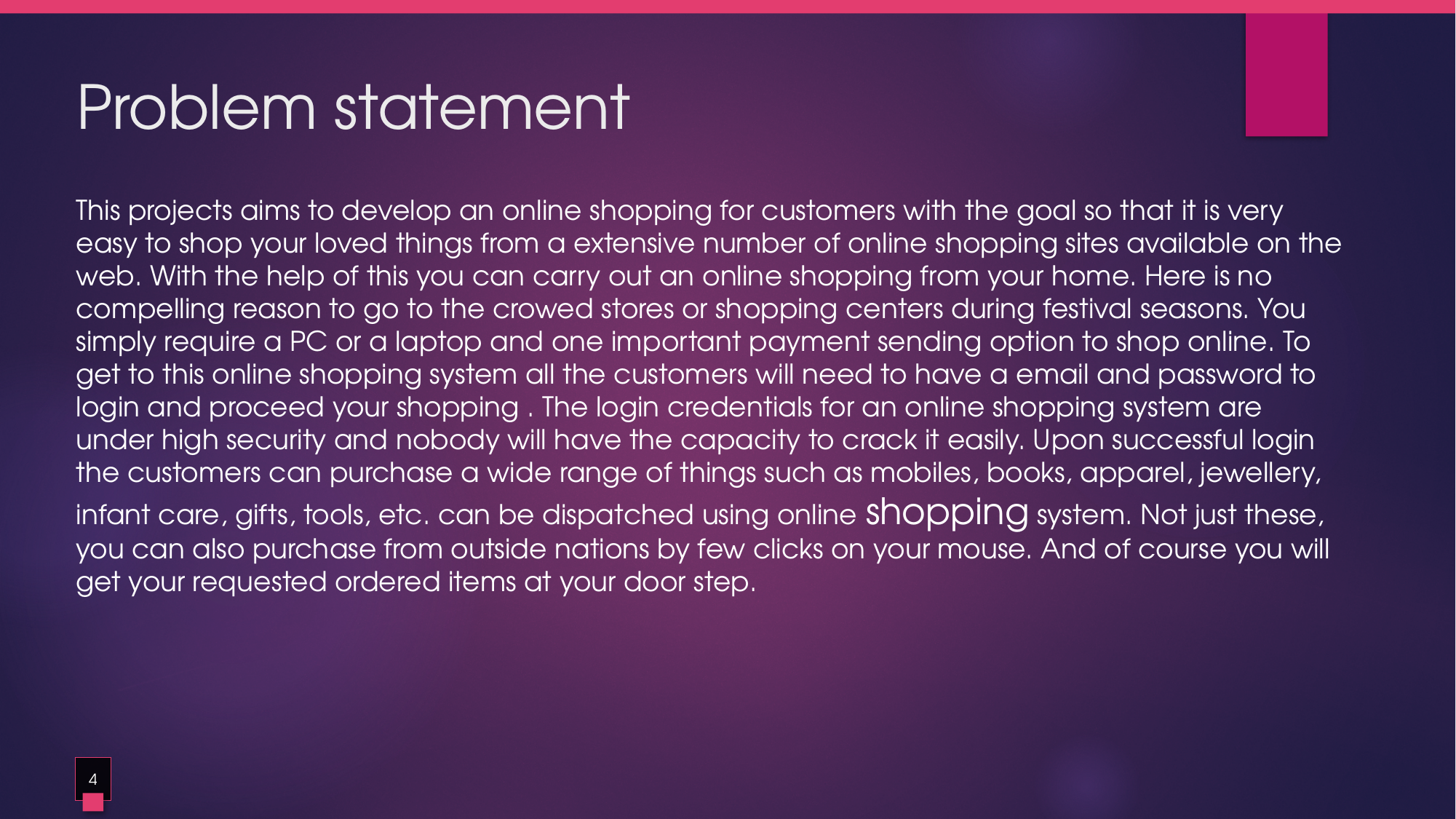

# Problem statement
This projects aims to develop an online shopping for customers with the goal so that it is very easy to shop your loved things from a extensive number of online shopping sites available on the web. With the help of this you can carry out an online shopping from your home. Here is no compelling reason to go to the crowed stores or shopping centers during festival seasons. You simply require a PC or a laptop and one important payment sending option to shop online. To get to this online shopping system all the customers will need to have a email and password to login and proceed your shopping . The login credentials for an online shopping system are under high security and nobody will have the capacity to crack it easily. Upon successful login the customers can purchase a wide range of things such as mobiles, books, apparel, jewellery, infant care, gifts, tools, etc. can be dispatched using online shopping system. Not just these, you can also purchase from outside nations by few clicks on your mouse. And of course you will get your requested ordered items at your door step.

4